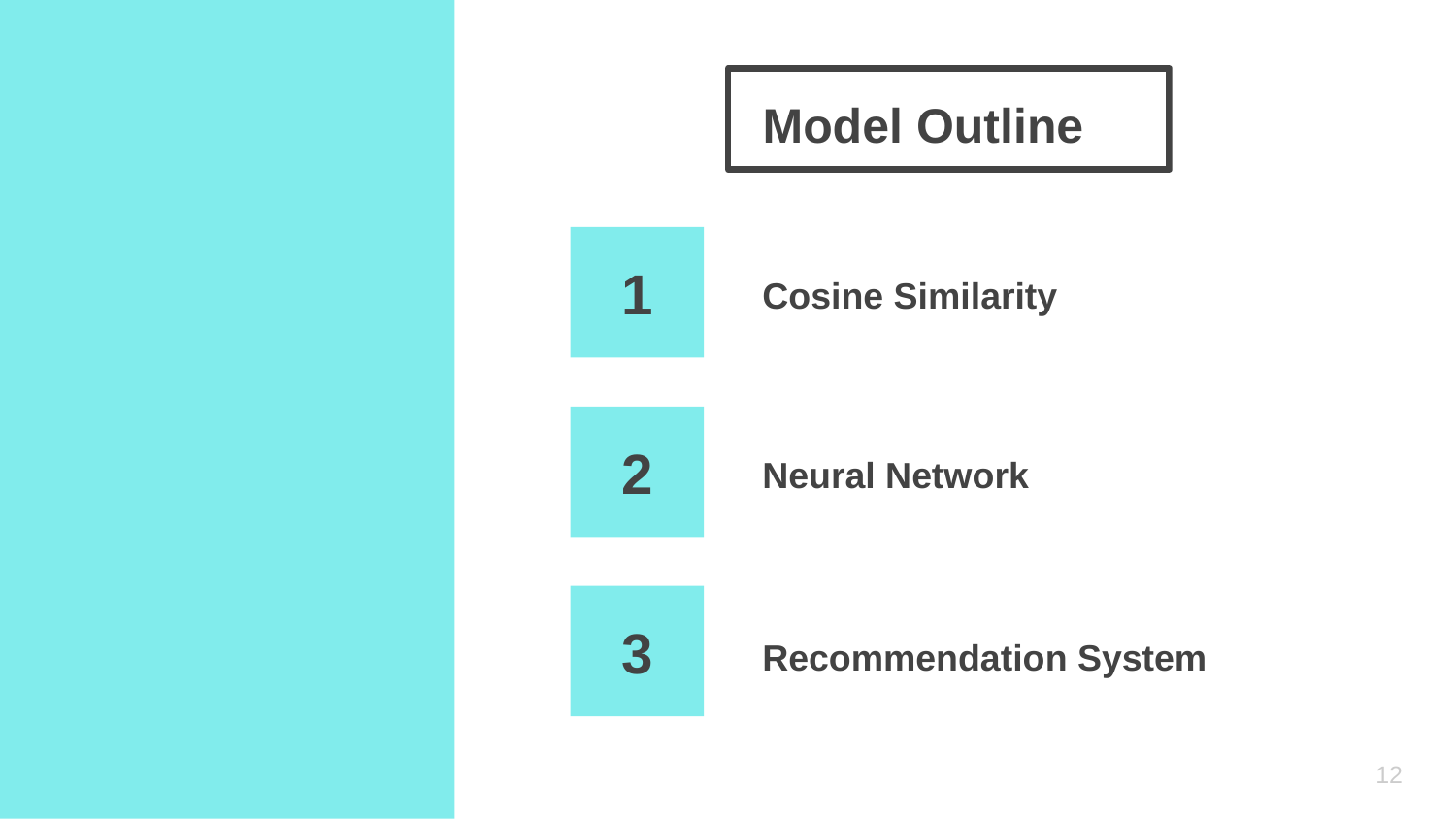

# Model Outline
Cosine Similarity
1
Neural Network
2
Recommendation System
3
12